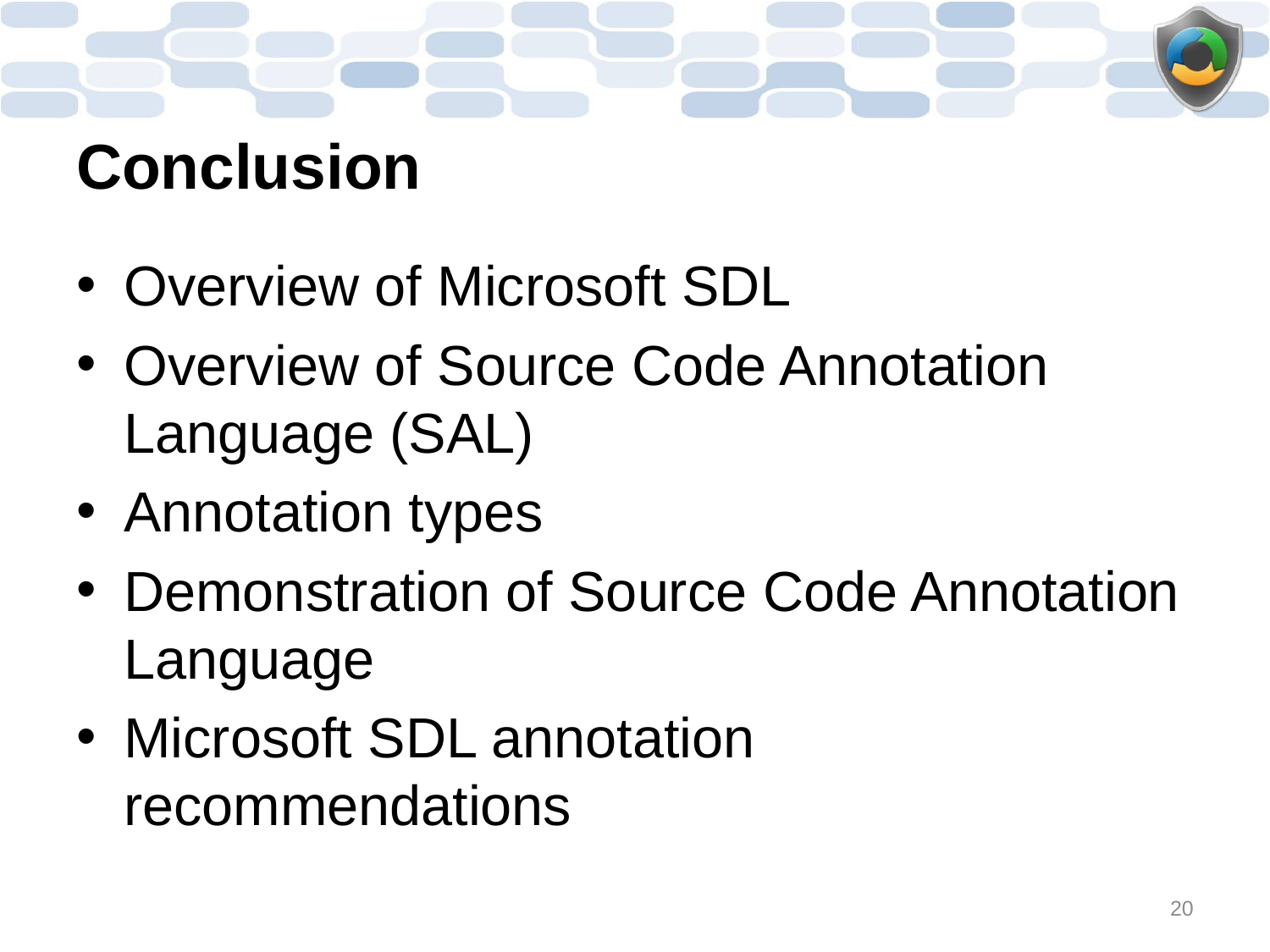

# Conclusion
Overview of Microsoft SDL
Overview of Source Code Annotation Language (SAL)
Annotation types
Demonstration of Source Code Annotation Language
Microsoft SDL annotation recommendations
20